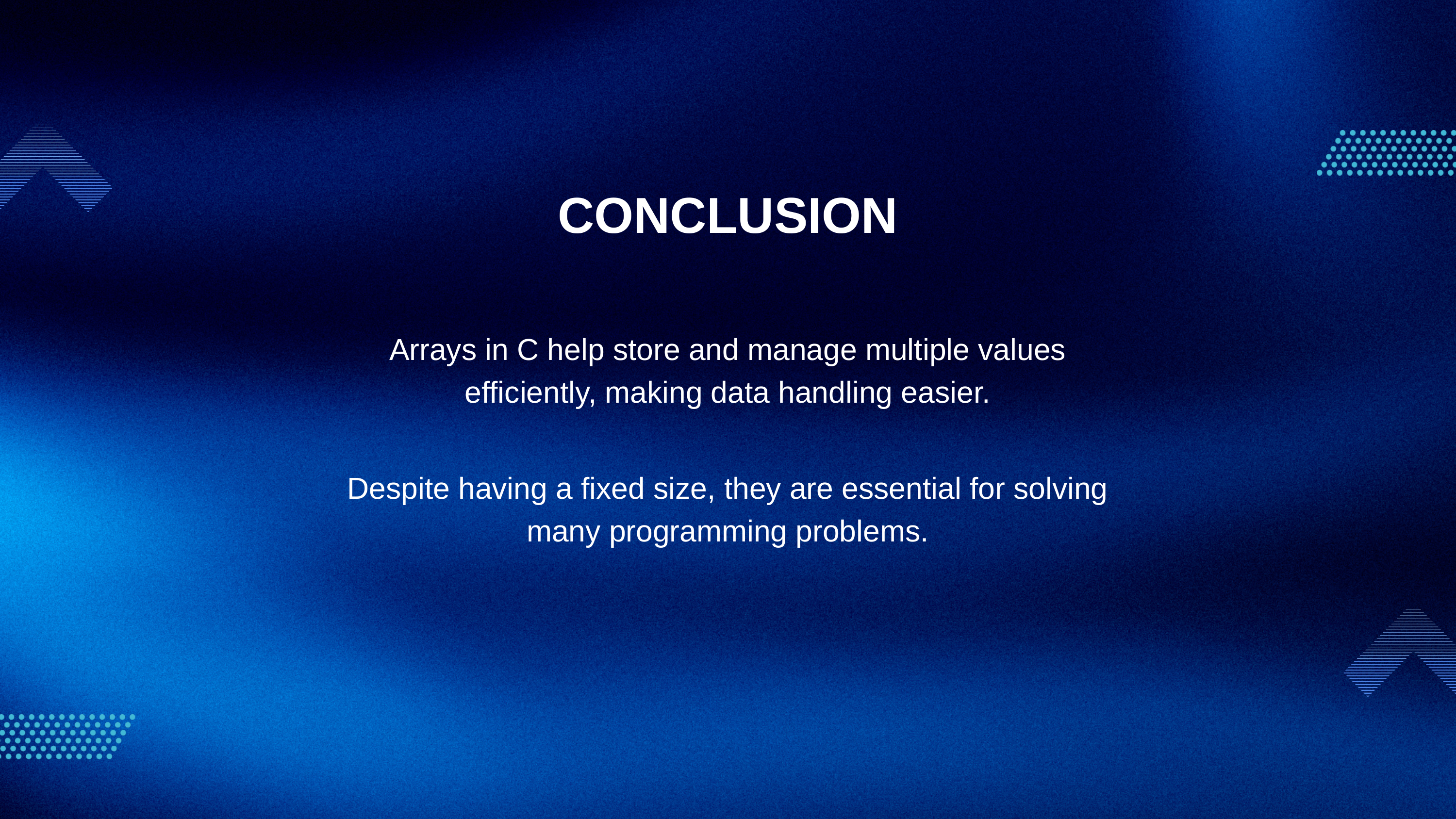

CONCLUSION
Arrays in C help store and manage multiple values efficiently, making data handling easier.
Despite having a fixed size, they are essential for solving many programming problems.